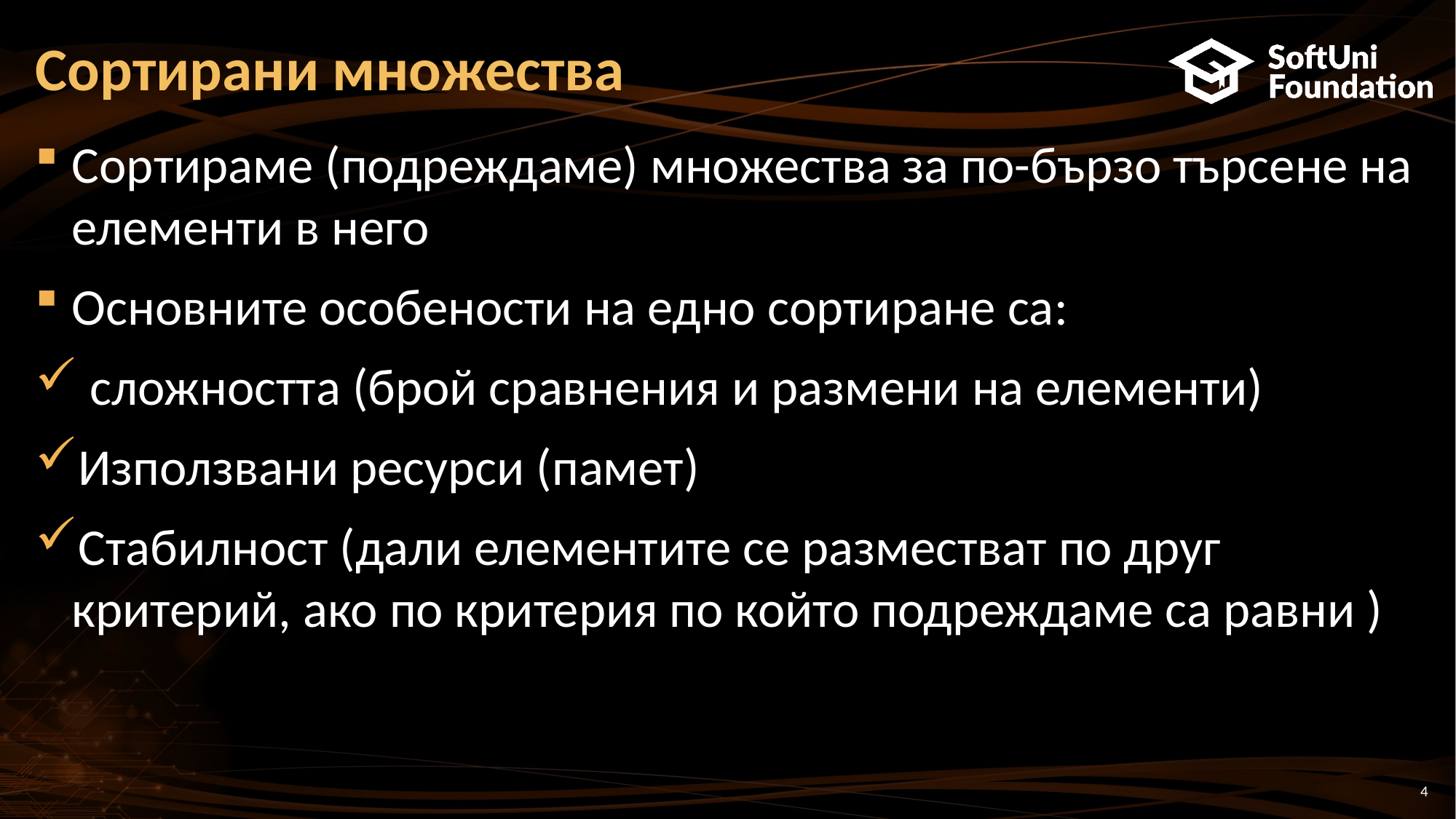

# Сортирани множества
Сортираме (подреждаме) множества за по-бързо търсене на елементи в него
Основните особености на едно сортиране са:
 сложността (брой сравнения и размени на елементи)
Използвани ресурси (памет)
Стабилност (дали елементите се разместват по друг критерий, ако по критерия по който подреждаме са равни )

4